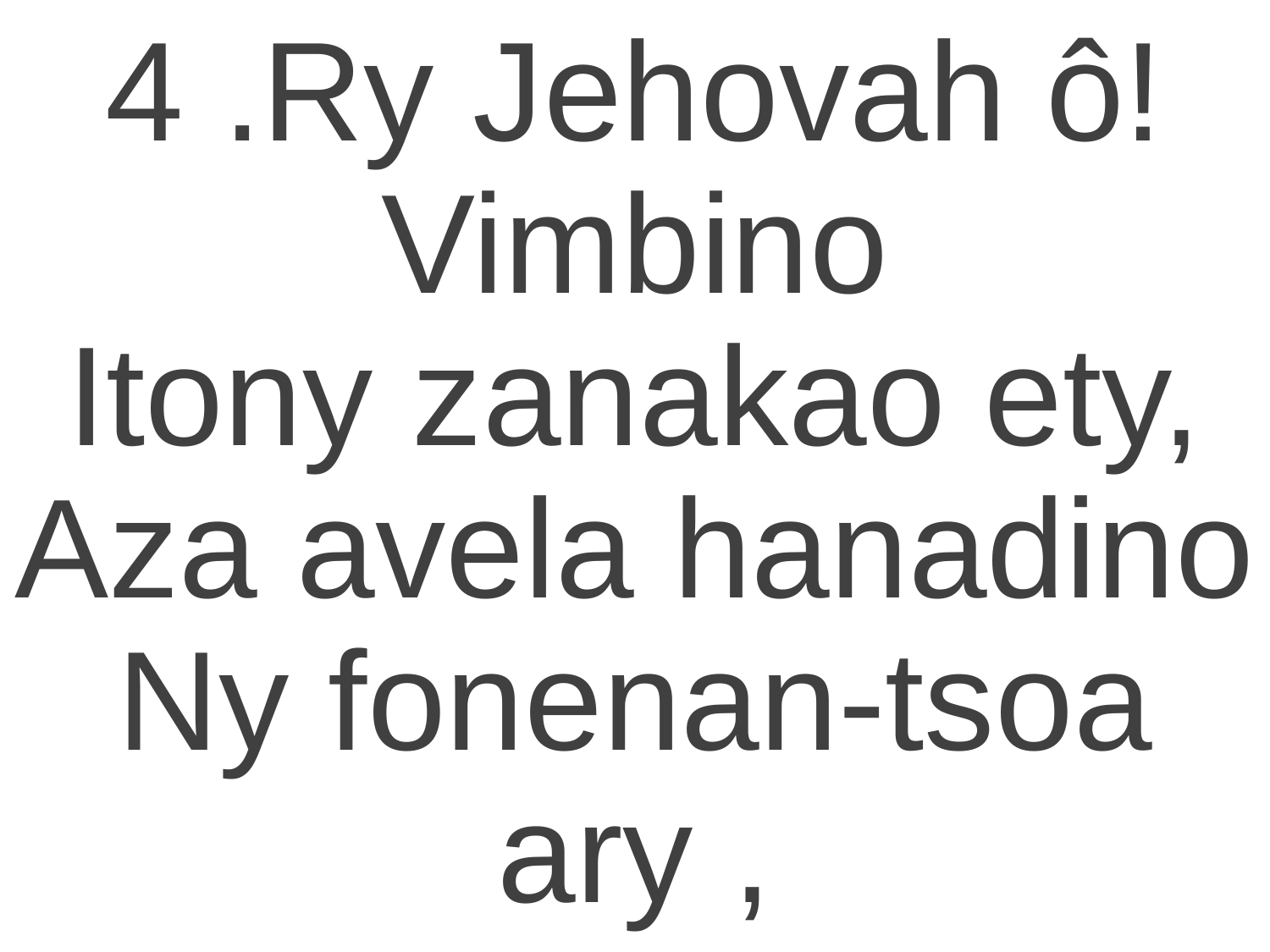

4 .Ry Jehovah ô! Vimbino
Itony zanakao ety,
Aza avela hanadino
Ny fonenan-tsoa ary ,